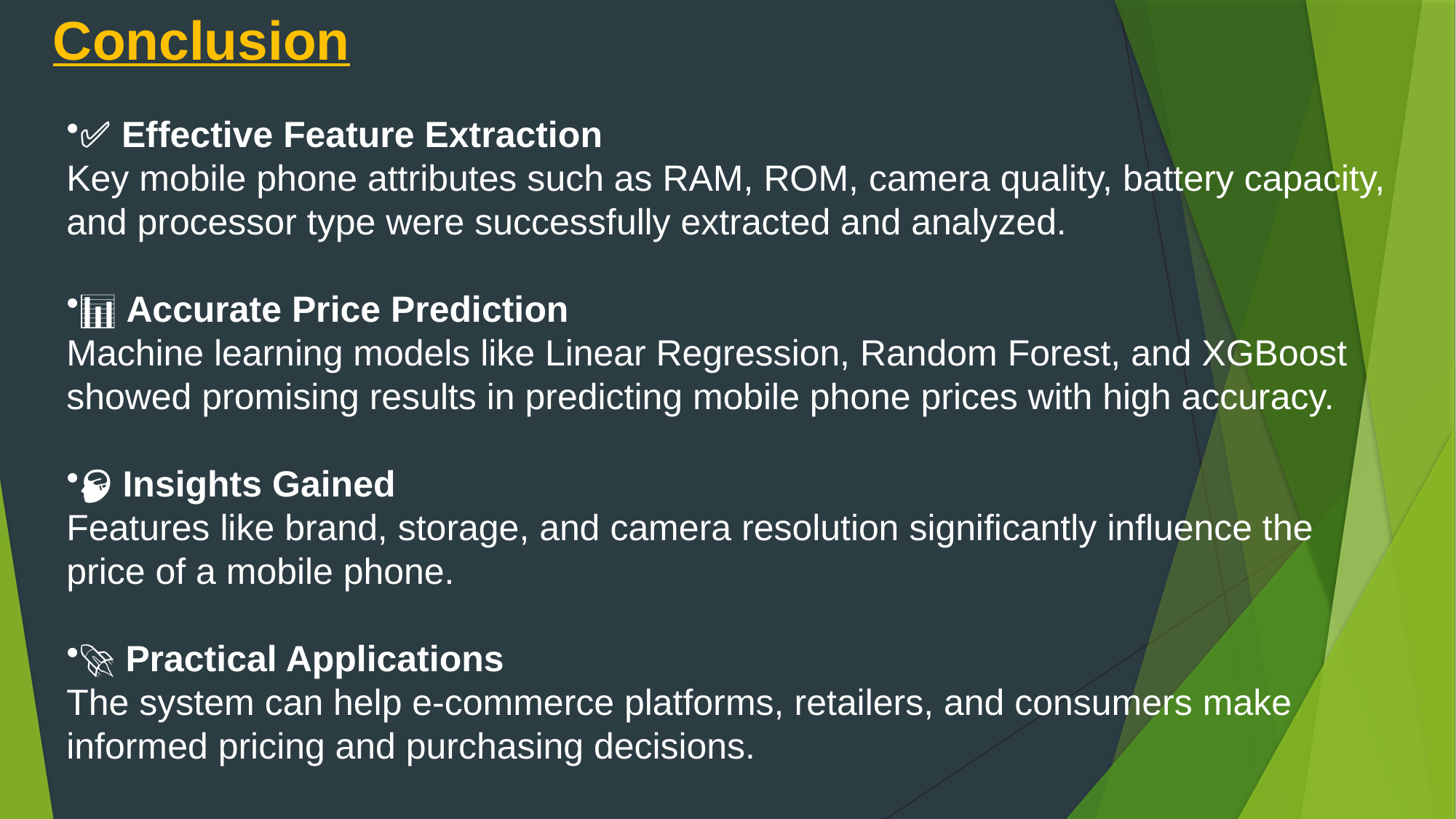

# Conclusion
✅ Effective Feature Extraction
Key mobile phone attributes such as RAM, ROM, camera quality, battery capacity, and processor type were successfully extracted and analyzed.

📊 Accurate Price Prediction
Machine learning models like Linear Regression, Random Forest, and XGBoost showed promising results in predicting mobile phone prices with high accuracy.

🧠 Insights Gained
Features like brand, storage, and camera resolution significantly influence the price of a mobile phone.

🚀 Practical Applications
The system can help e-commerce platforms, retailers, and consumers make informed pricing and purchasing decisions.